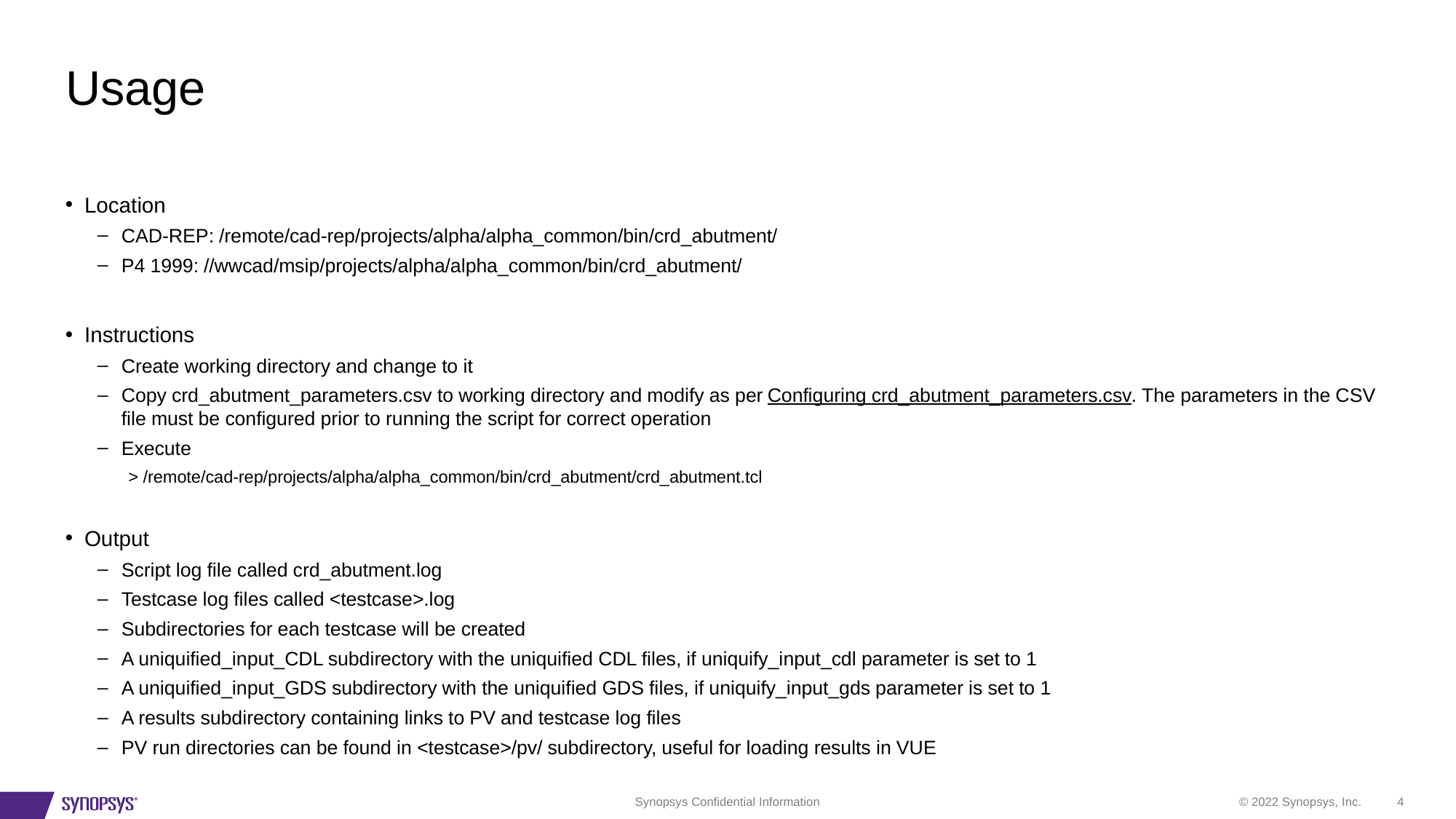

# Usage

Location
CAD-REP: /remote/cad-rep/projects/alpha/alpha_common/bin/crd_abutment/
P4 1999: //wwcad/msip/projects/alpha/alpha_common/bin/crd_abutment/

Instructions
Create working directory and change to it
Copy crd_abutment_parameters.csv to working directory and modify as per Configuring crd_abutment_parameters.csv. The parameters in the CSV file must be configured prior to running the script for correct operation
Execute
> /remote/cad-rep/projects/alpha/alpha_common/bin/crd_abutment/crd_abutment.tcl

Output
Script log file called crd_abutment.log
Testcase log files called <testcase>.log
Subdirectories for each testcase will be created
A uniquified_input_CDL subdirectory with the uniquified CDL files, if uniquify_input_cdl parameter is set to 1
A uniquified_input_GDS subdirectory with the uniquified GDS files, if uniquify_input_gds parameter is set to 1
A results subdirectory containing links to PV and testcase log files
PV run directories can be found in <testcase>/pv/ subdirectory, useful for loading results in VUE